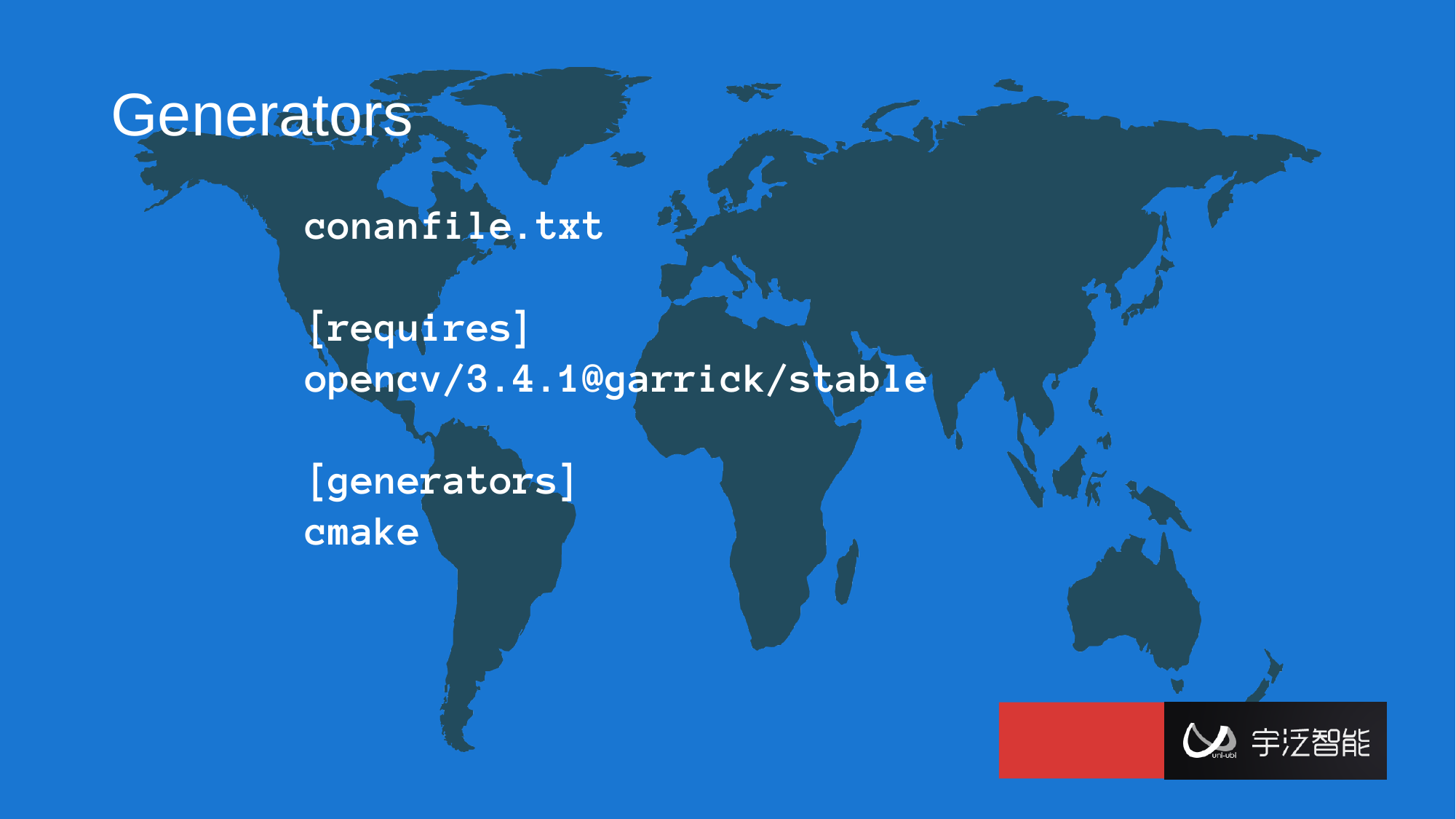

# Generators
conanfile.txt

[requires]
opencv/3.4.1@garrick/stable

[generators]
cmake